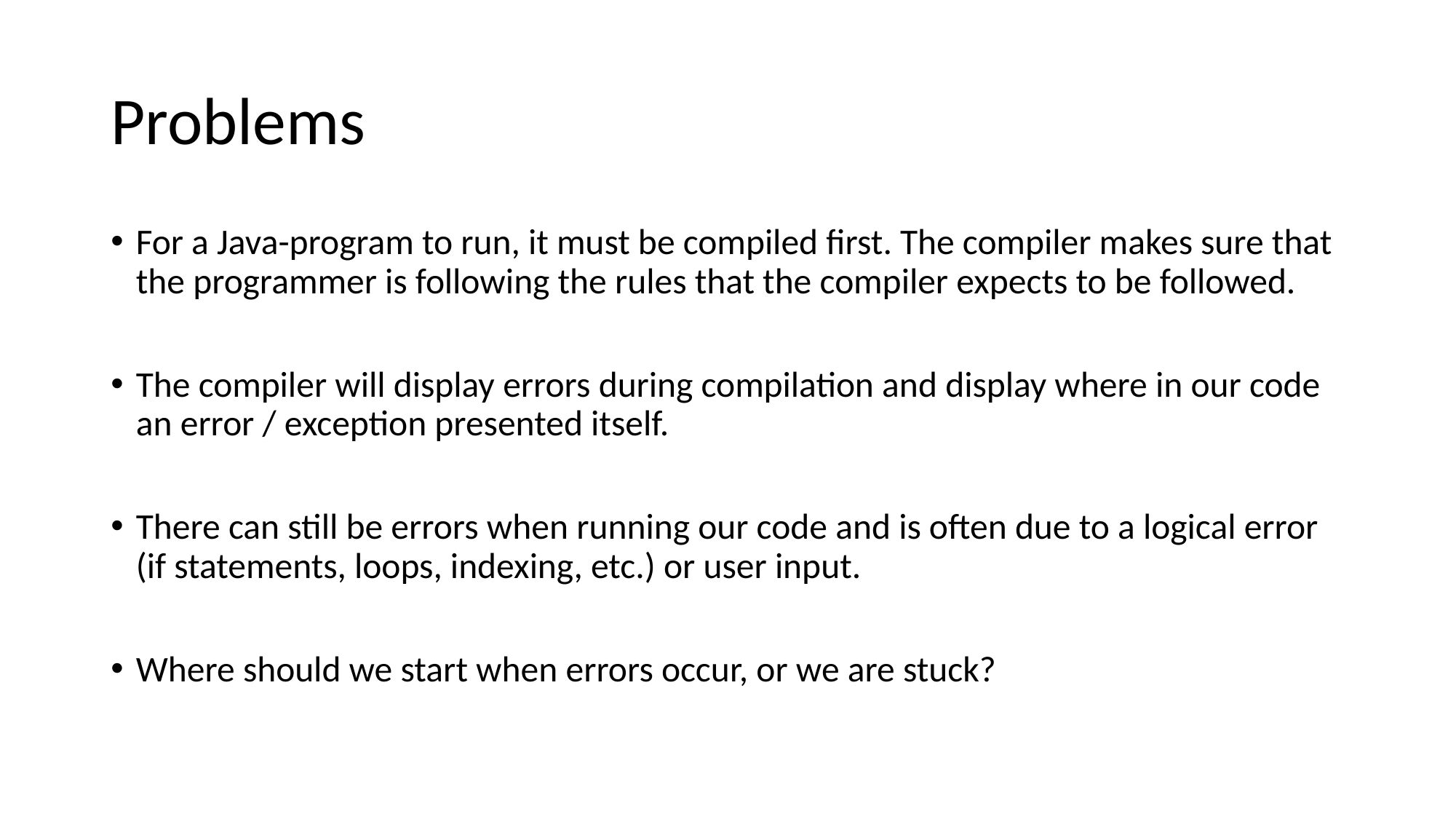

# Problems
For a Java-program to run, it must be compiled first. The compiler makes sure that the programmer is following the rules that the compiler expects to be followed.

The compiler will display errors during compilation and display where in our code an error / exception presented itself.

There can still be errors when running our code and is often due to a logical error (if statements, loops, indexing, etc.) or user input.

Where should we start when errors occur, or we are stuck?